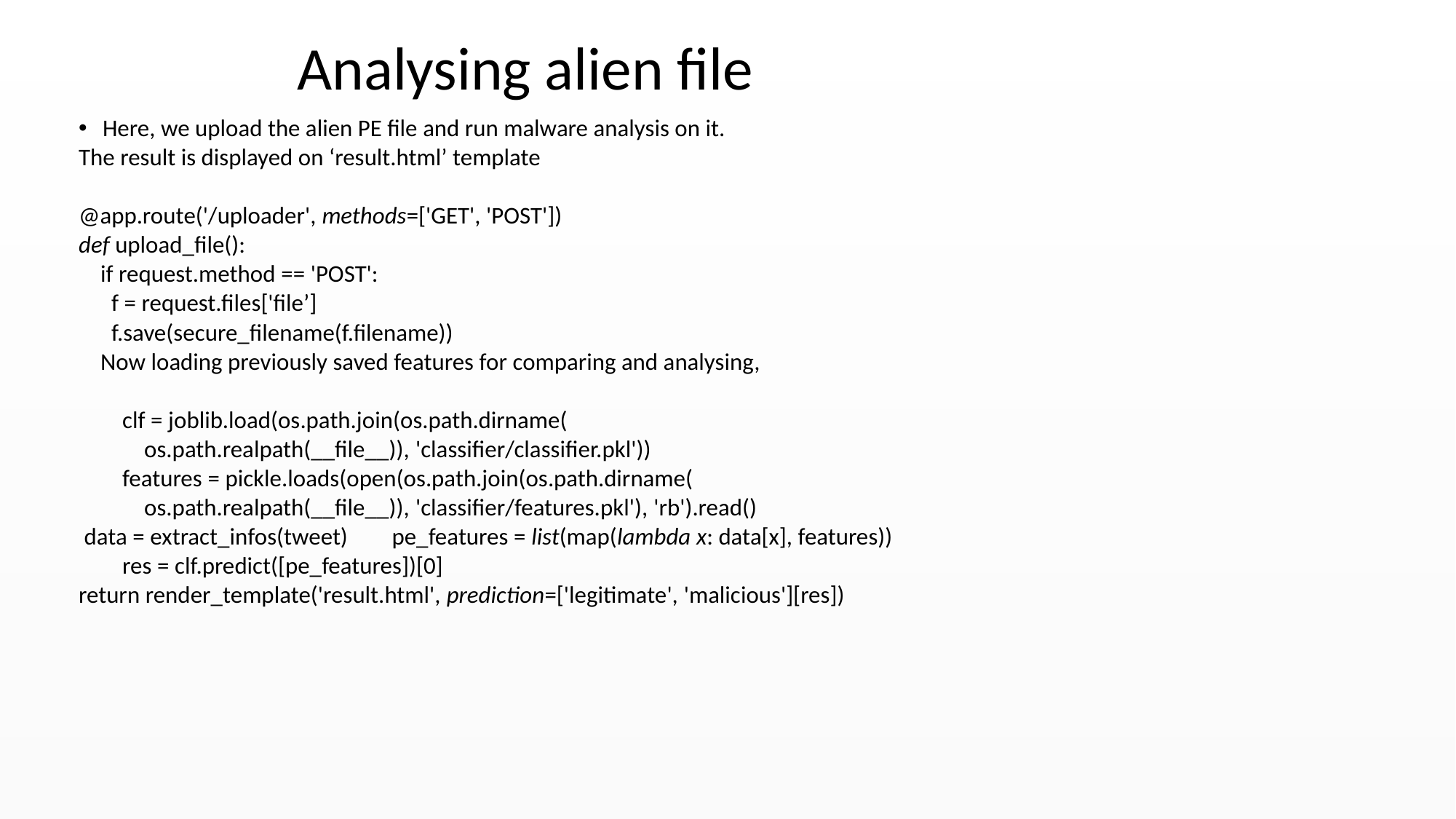

# Analysing alien file

Here, we upload the alien PE file and run malware analysis on it.
The result is displayed on ‘result.html’ template

@app.route('/uploader', methods=['GET', 'POST'])
def upload_file():
    if request.method == 'POST':
      f = request.files['file’]
      f.save(secure_filename(f.filename))
    Now loading previously saved features for comparing and analysing,

        clf = joblib.load(os.path.join(os.path.dirname(
            os.path.realpath(__file__)), 'classifier/classifier.pkl'))
        features = pickle.loads(open(os.path.join(os.path.dirname(
            os.path.realpath(__file__)), 'classifier/features.pkl'), 'rb').read()
 data = extract_infos(tweet)        pe_features = list(map(lambda x: data[x], features))
        res = clf.predict([pe_features])[0]
return render_template('result.html', prediction=['legitimate', 'malicious'][res])